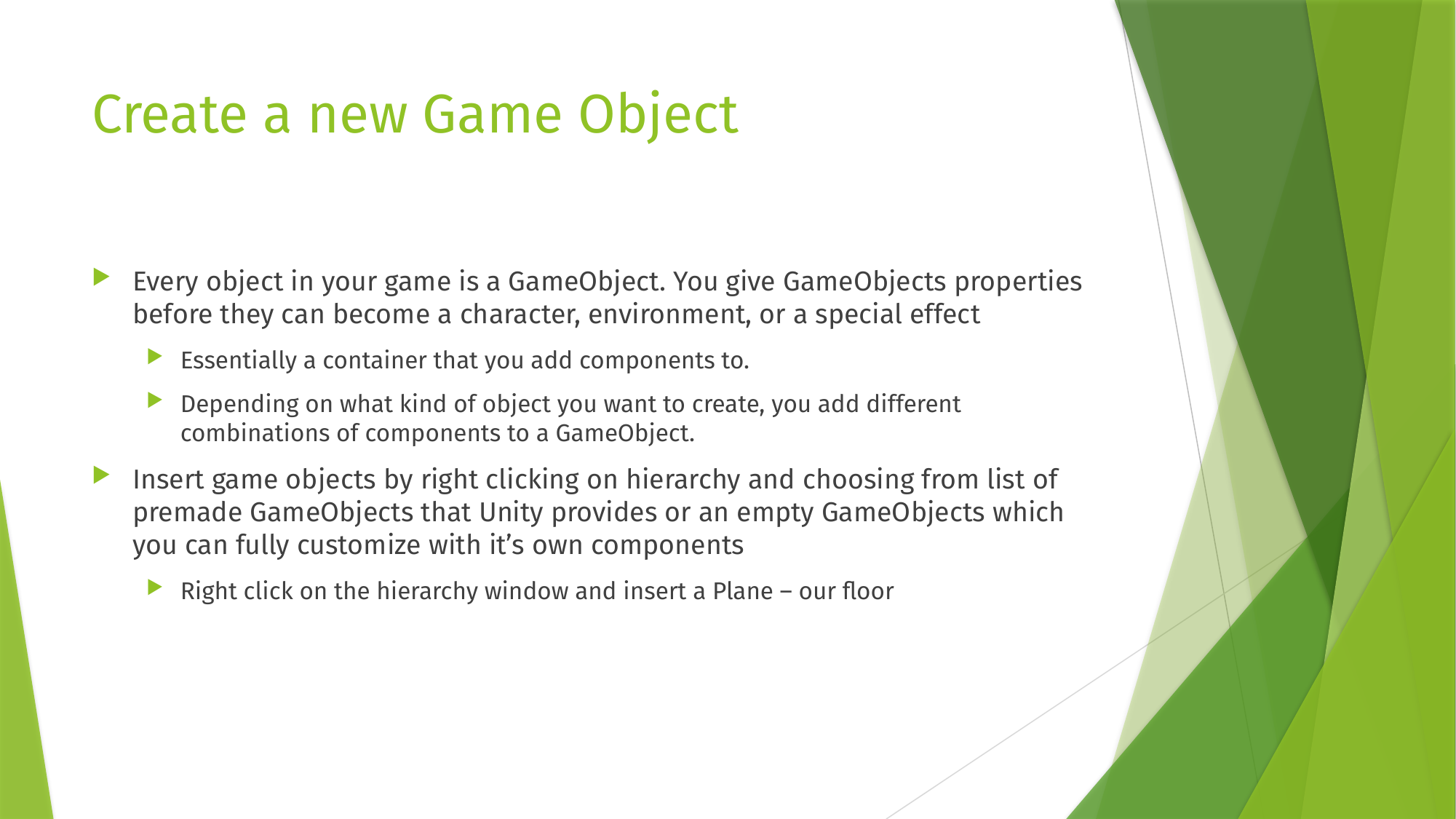

# Create a new Game Object
Every object in your game is a GameObject. You give GameObjects properties before they can become a character, environment, or a special effect
Essentially a container that you add components to.
Depending on what kind of object you want to create, you add different combinations of components to a GameObject.
Insert game objects by right clicking on hierarchy and choosing from list of premade GameObjects that Unity provides or an empty GameObjects which you can fully customize with it’s own components
Right click on the hierarchy window and insert a Plane – our floor